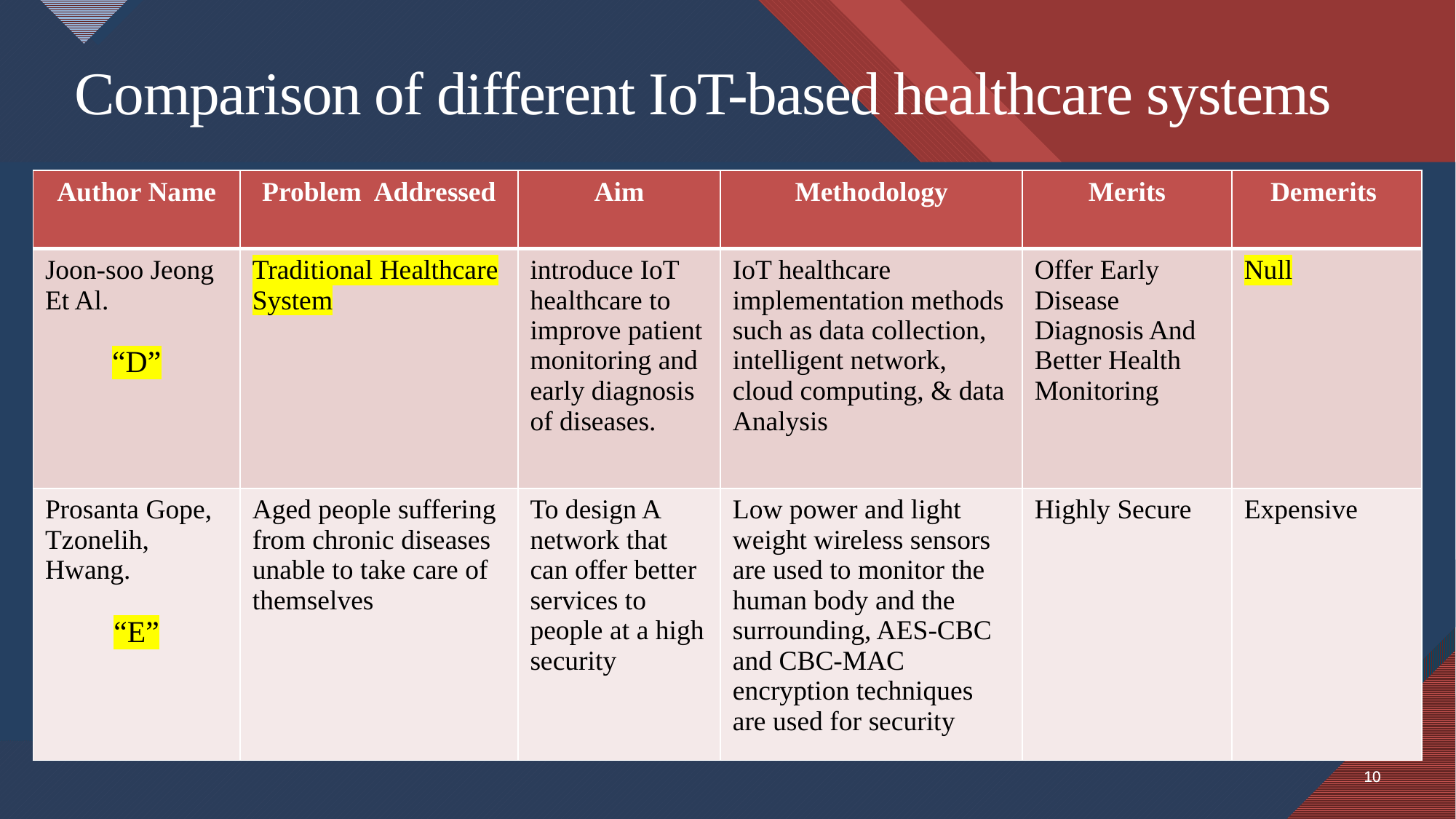

# Comparison of different IoT-based healthcare systems
| Author Name | Problem Addressed | Aim | Methodology | Merits | Demerits |
| --- | --- | --- | --- | --- | --- |
| Joon-soo Jeong Et Al. “D” | Traditional Healthcare System | introduce IoT healthcare to improve patient monitoring and early diagnosis of diseases. | IoT healthcare implementation methods such as data collection, intelligent network, cloud computing, & data Analysis | Offer Early Disease Diagnosis And Better Health Monitoring | Null |
| Prosanta Gope, Tzonelih, Hwang. “E” | Aged people suffering from chronic diseases unable to take care of themselves | To design A network that can offer better services to people at a high security | Low power and light weight wireless sensors are used to monitor the human body and the surrounding, AES-CBC and CBC-MAC encryption techniques are used for security | Highly Secure | Expensive |
10
10